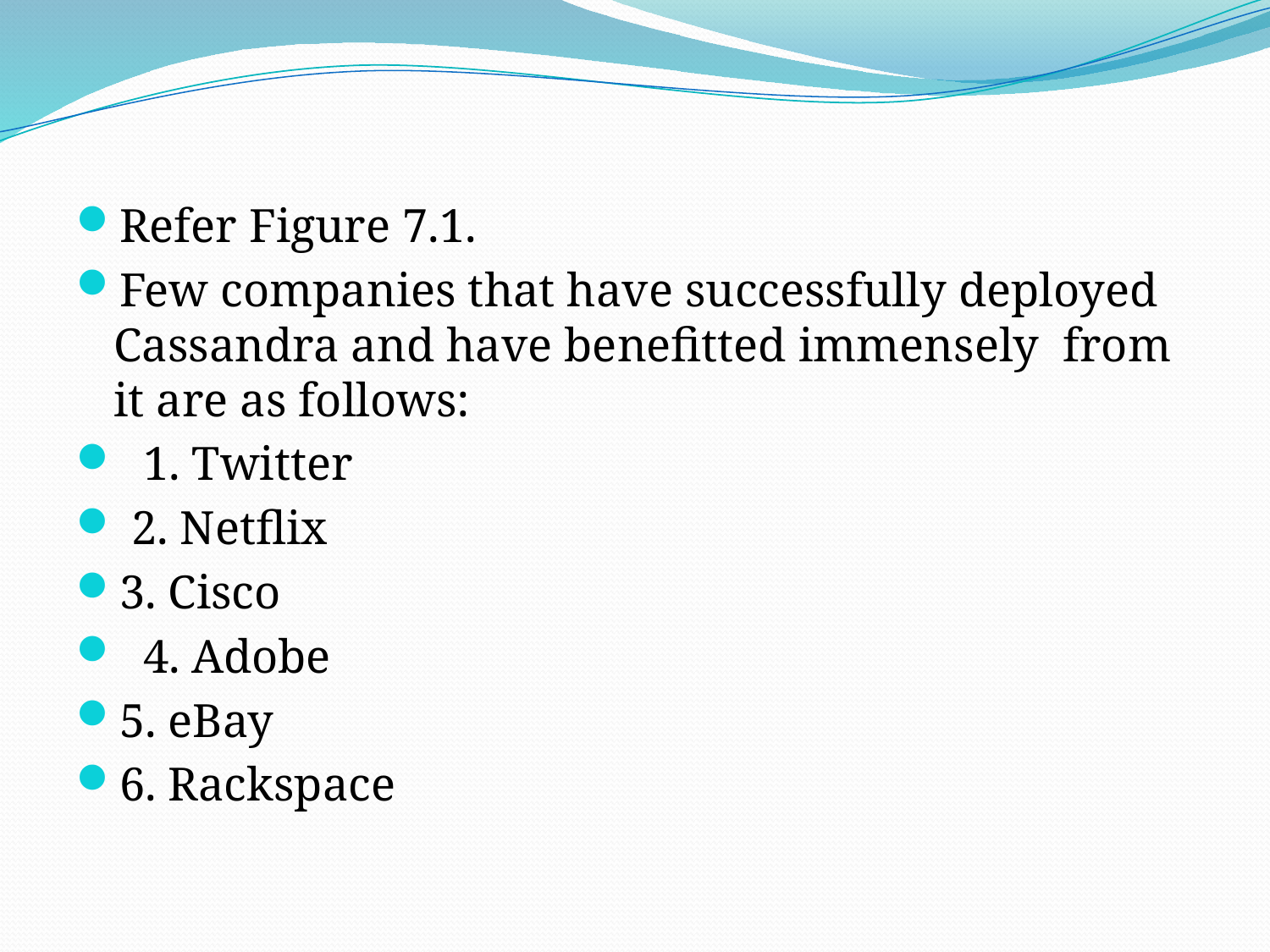

#
Refer Figure 7.1.
Few companies that have successfully deployed Cassandra and have benefitted immensely  from it are as follows:
  1. Twitter
 2. Netflix
3. Cisco
  4. Adobe
5. eBay
6. Rackspace